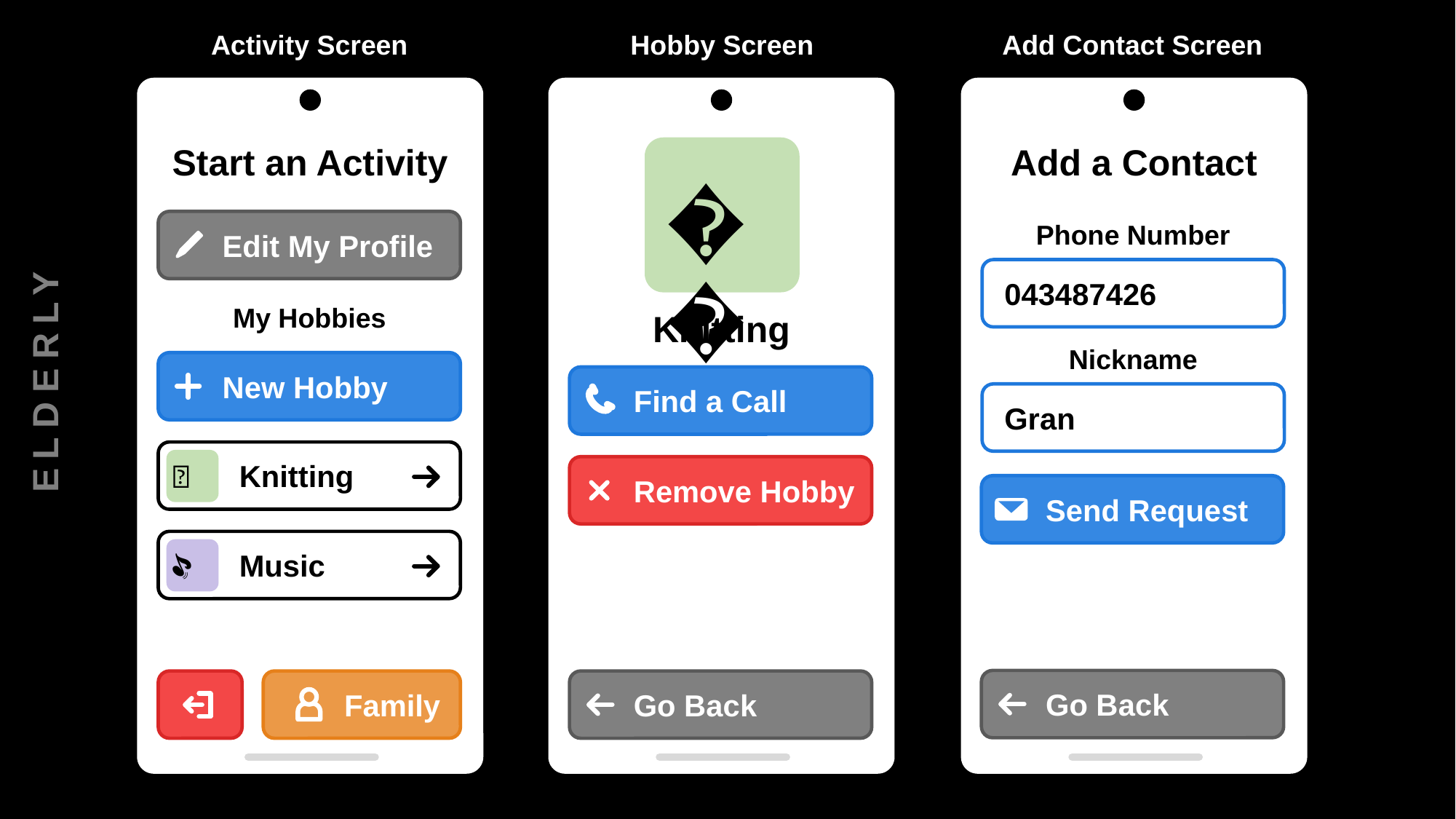

Activity Screen
Hobby Screen
Add Contact Screen

Start an Activity
Add a Contact

🧶
      Edit My Profile
Phone Number

 043487426
My Hobbies
Knitting
Nickname
      New Hobby
ELDERLY
      Find a Call
 Gran

        Knitting

🧶
      Remove Hobby
      Send Request

        Music

🎵
      Go Back

        Family
      Go Back